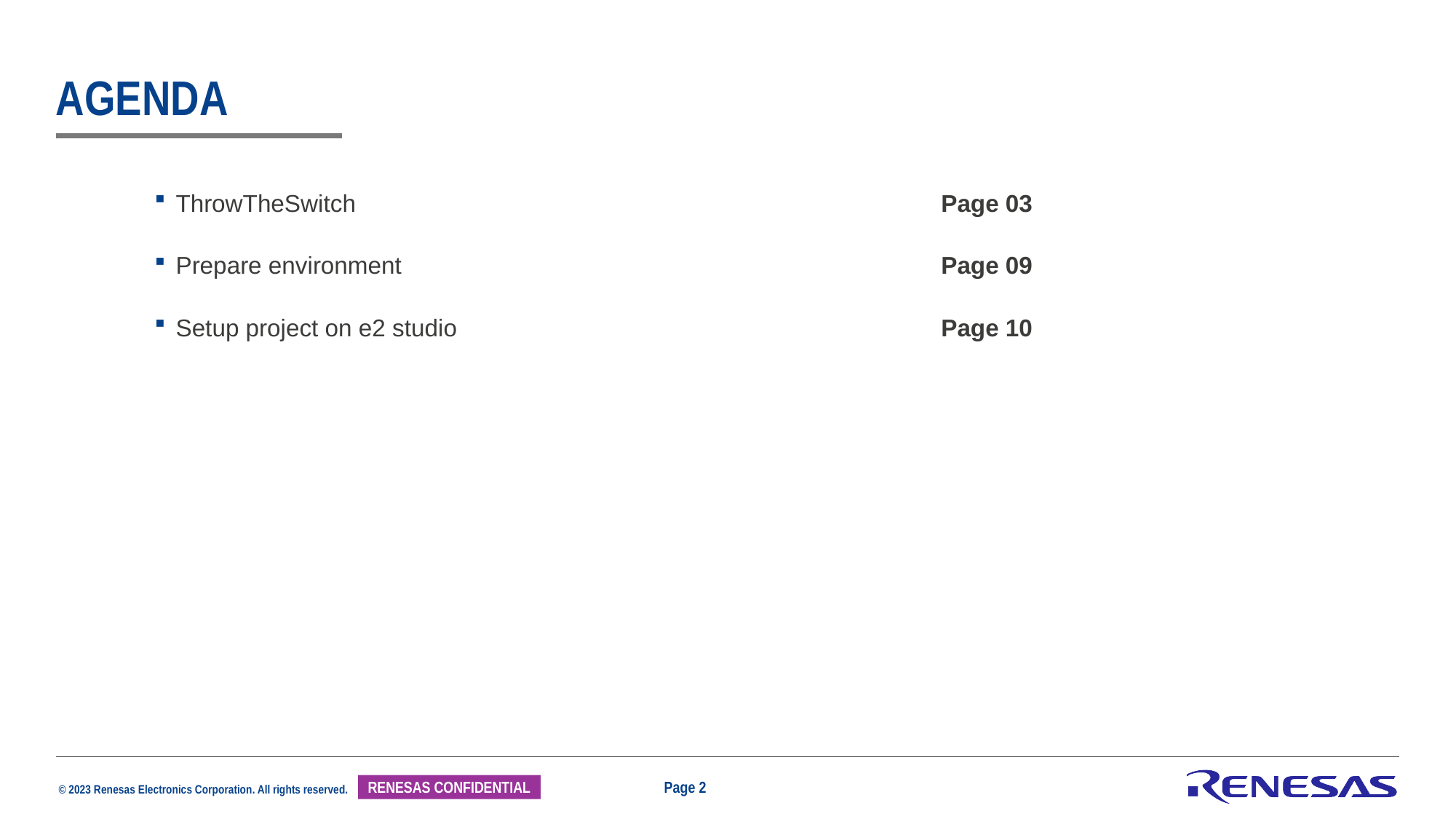

# Agenda
ThrowTheSwitch	Page 03
Prepare environment	Page 09
Setup project on e2 studio	Page 10